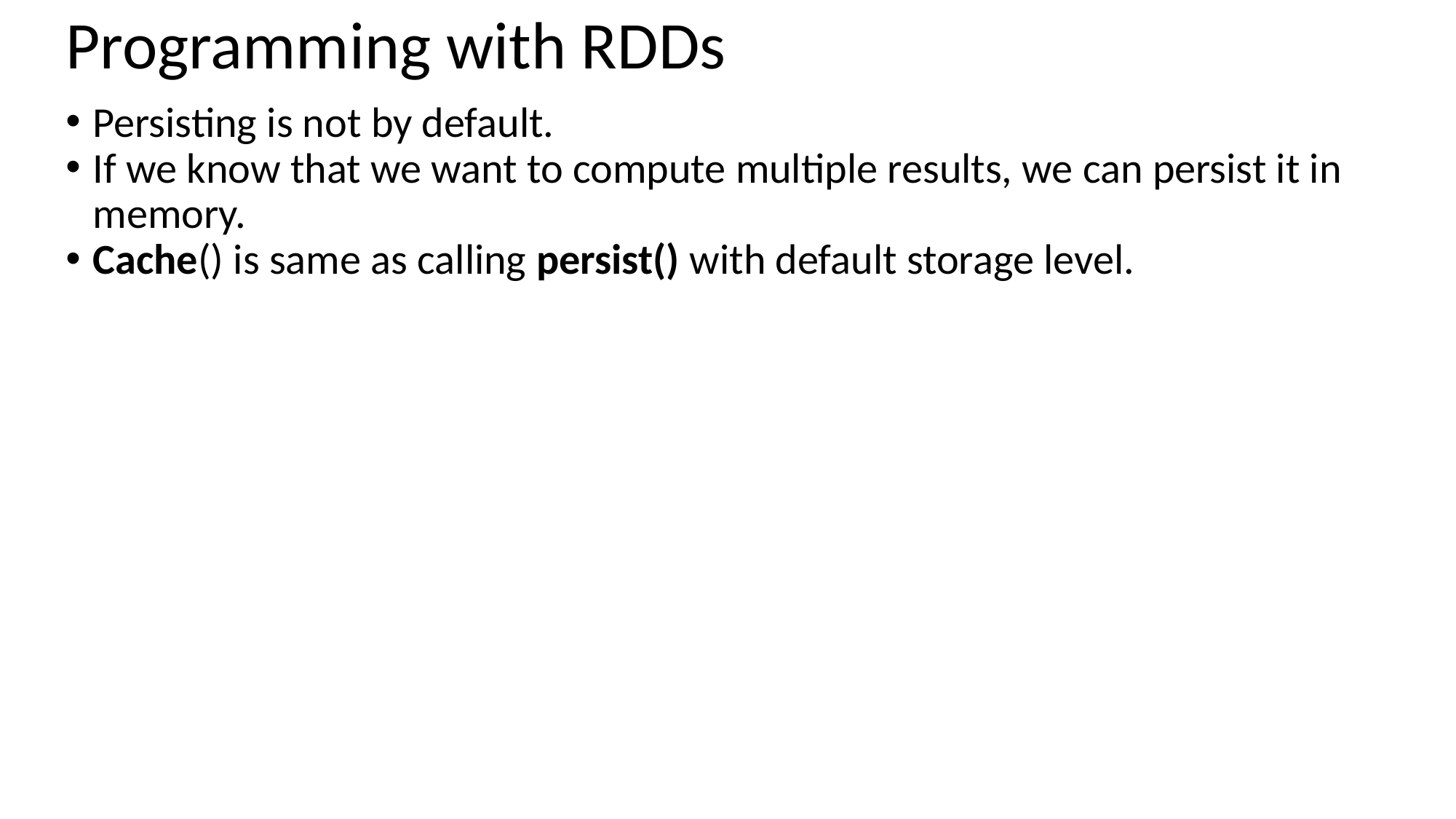

Programming with RDDs
Persisting is not by default.
If we know that we want to compute multiple results, we can persist it in memory.
Cache() is same as calling persist() with default storage level.